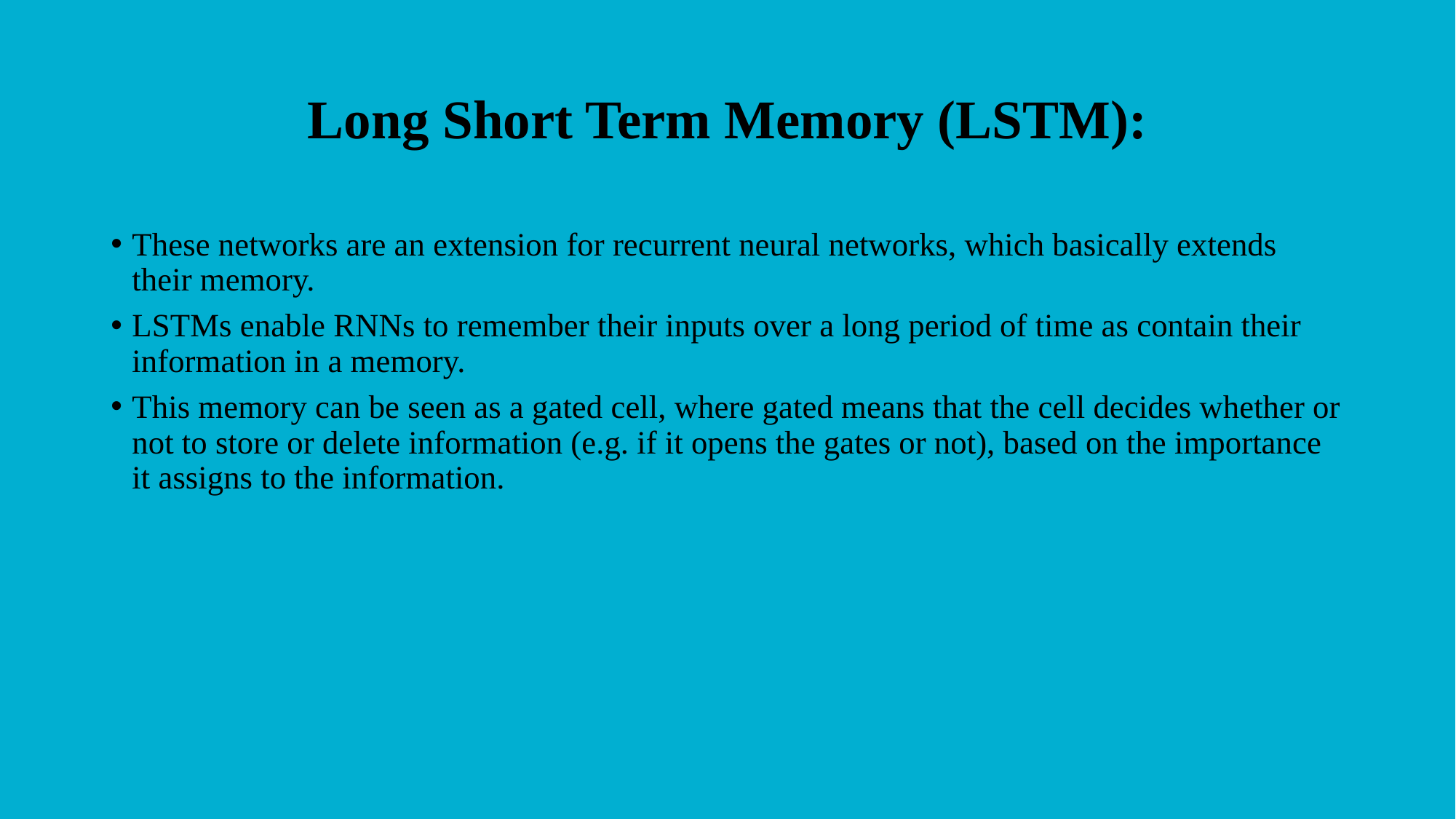

Long Short Term Memory (LSTM):
These networks are an extension for recurrent neural networks, which basically extends their memory.
LSTMs enable RNNs to remember their inputs over a long period of time as contain their information in a memory.
This memory can be seen as a gated cell, where gated means that the cell decides whether or not to store or delete information (e.g. if it opens the gates or not), based on the importance it assigns to the information.